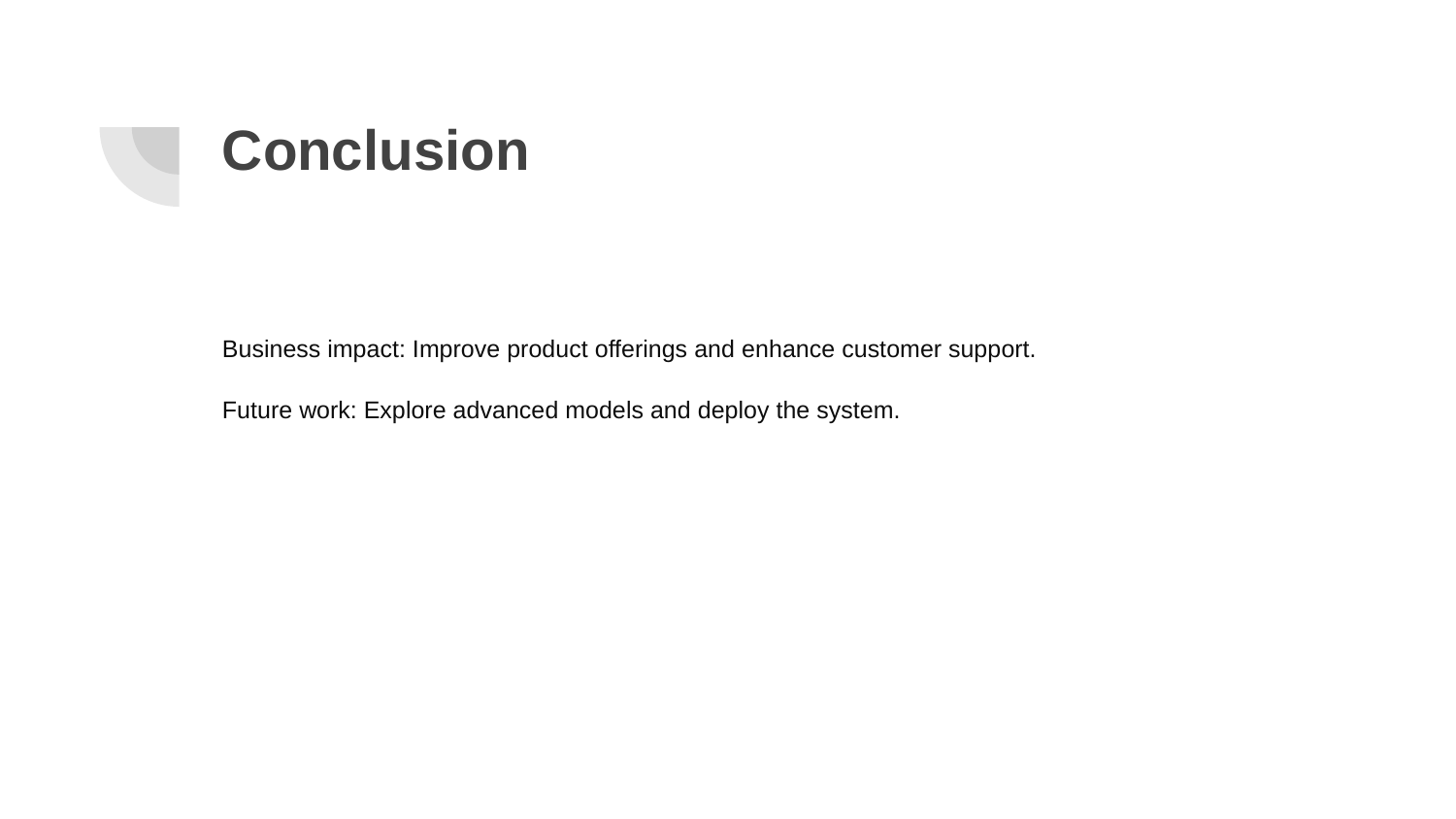

# Conclusion

Business impact: Improve product offerings and enhance customer support.
Future work: Explore advanced models and deploy the system.